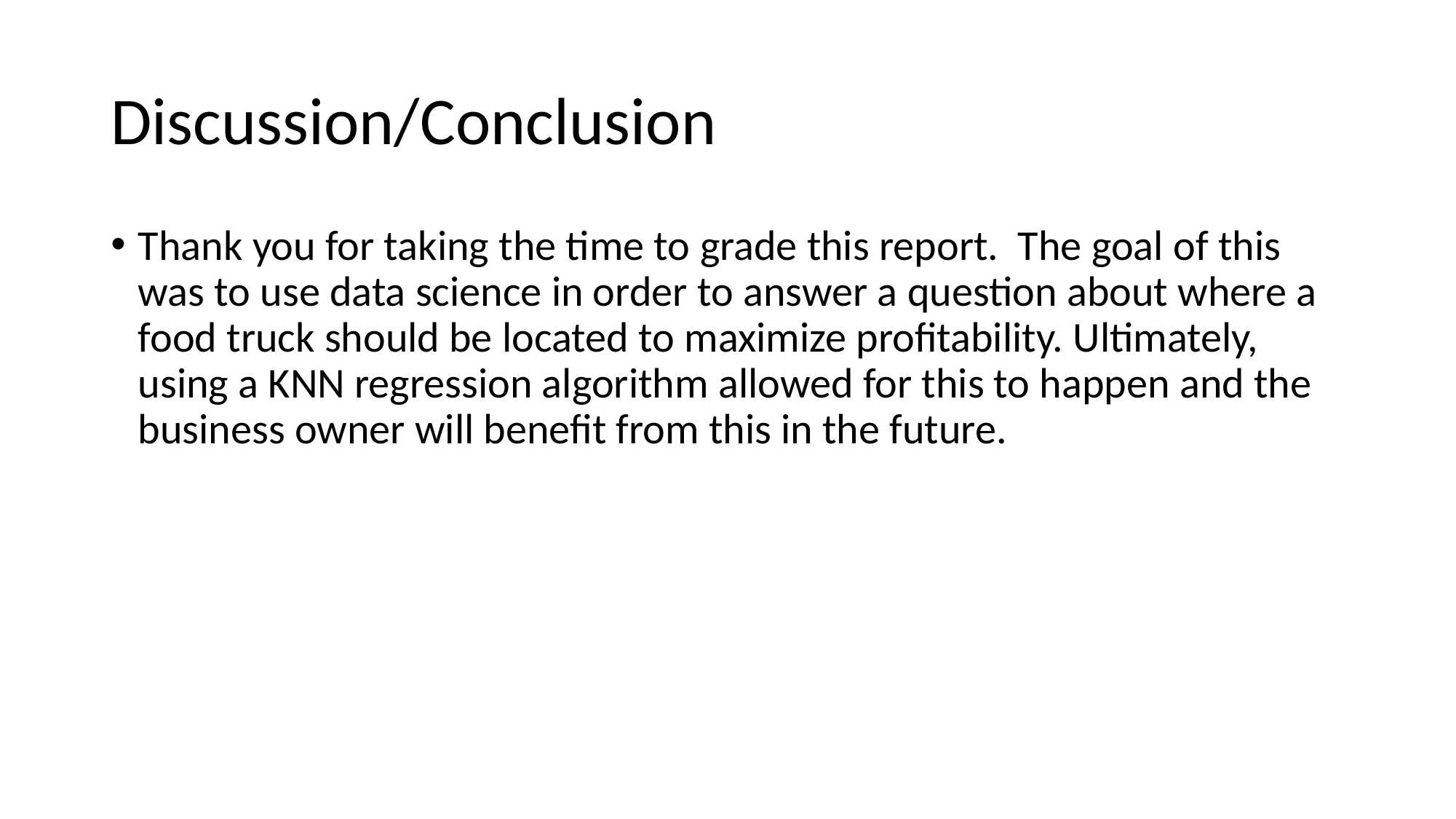

# Discussion/Conclusion
Thank you for taking the time to grade this report.  The goal of this was to use data science in order to answer a question about where a food truck should be located to maximize profitability. Ultimately, using a KNN regression algorithm allowed for this to happen and the business owner will benefit from this in the future.